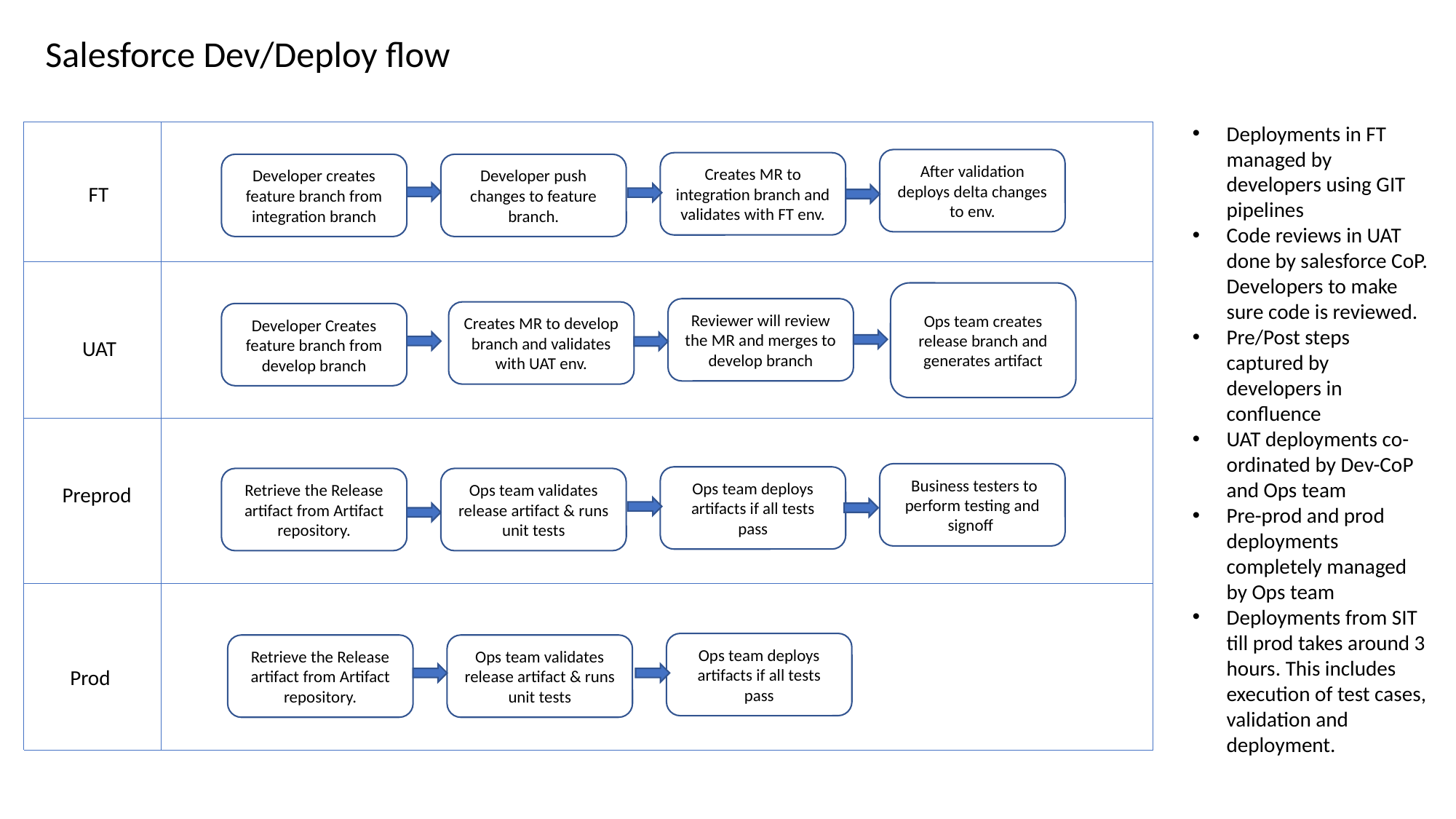

Salesforce Dev/Deploy flow
Deployments in FT managed by developers using GIT pipelines
Code reviews in UAT done by salesforce CoP. Developers to make sure code is reviewed.
Pre/Post steps captured by developers in confluence
UAT deployments co-ordinated by Dev-CoP and Ops team
Pre-prod and prod deployments completely managed by Ops team
Deployments from SIT till prod takes around 3 hours. This includes execution of test cases, validation and deployment.
After validation deploys delta changes to env.
Creates MR to integration branch and validates with FT env.
Developer creates feature branch from integration branch
Developer push changes to feature branch.
FT

Ops team creates release branch and generates artifact
Reviewer will review the MR and merges to develop branch

Creates MR to develop branch and validates with UAT env.

Developer Creates feature branch from develop branch

UAT

 Business testers to perform testing and signoff
Ops team deploys artifacts if all tests pass
Retrieve the Release artifact from Artifact repository.
Ops team validates release artifact & runs unit tests
Preprod

Ops team deploys artifacts if all tests pass

Retrieve the Release artifact from Artifact repository.

Ops team validates release artifact & runs unit tests

Prod